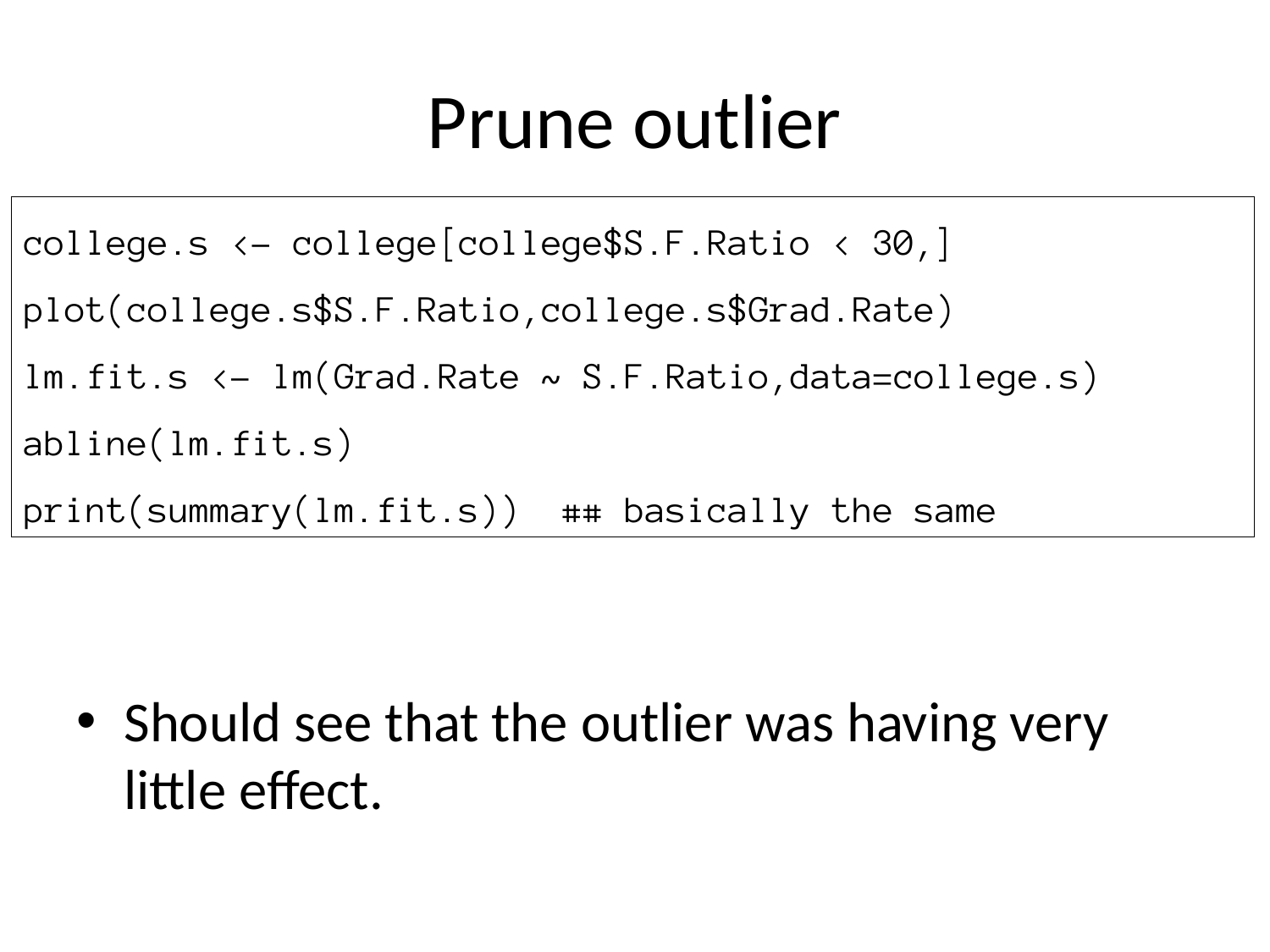

# Prune outlier
college.s <- college[college$S.F.Ratio < 30,]
plot(college.s$S.F.Ratio,college.s$Grad.Rate)
lm.fit.s <- lm(Grad.Rate ~ S.F.Ratio,data=college.s)
abline(lm.fit.s)
print(summary(lm.fit.s))  ## basically the same

Should see that the outlier was having very little effect.